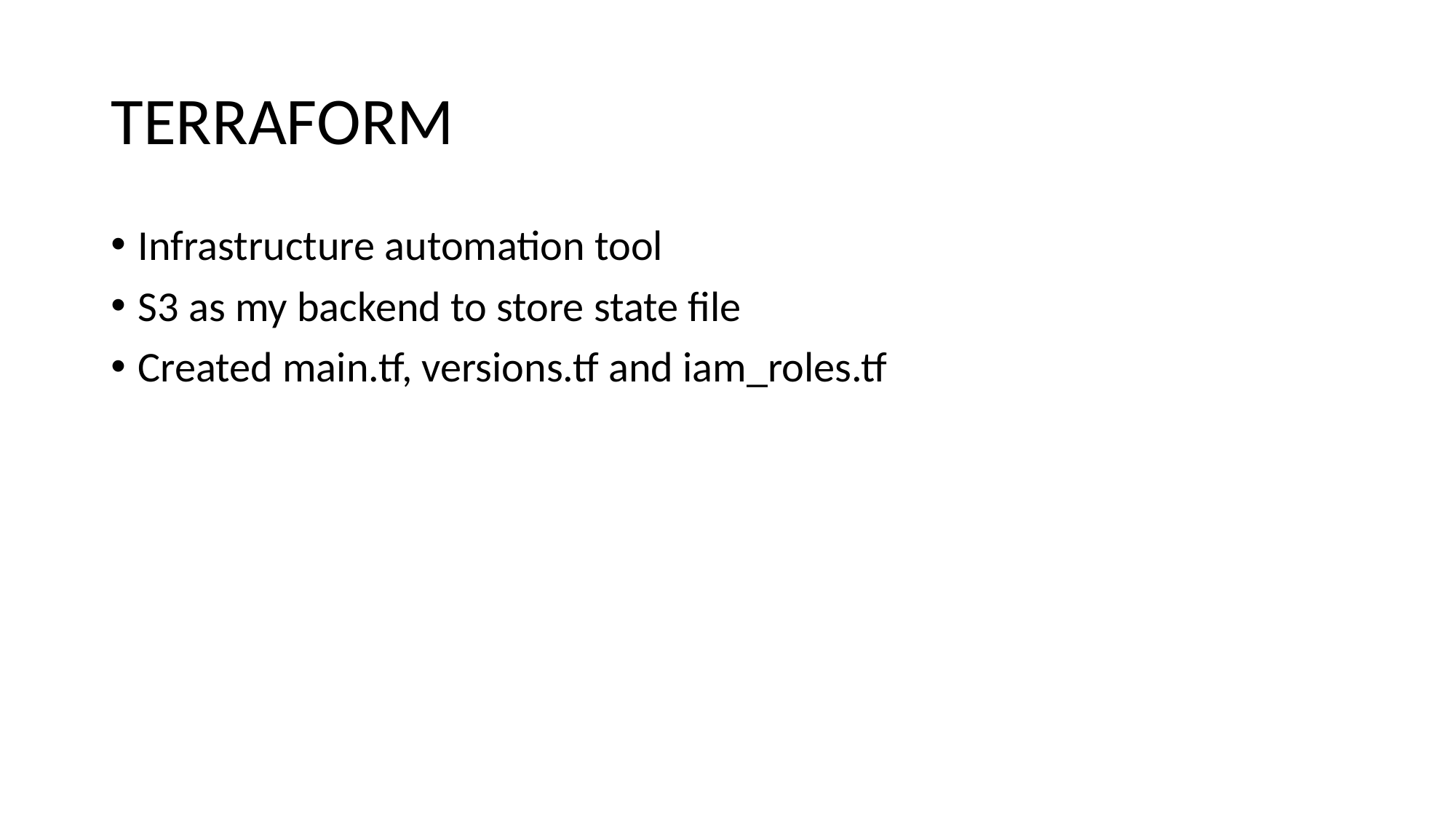

# TERRAFORM
Infrastructure automation tool
S3 as my backend to store state file
Created main.tf, versions.tf and iam_roles.tf